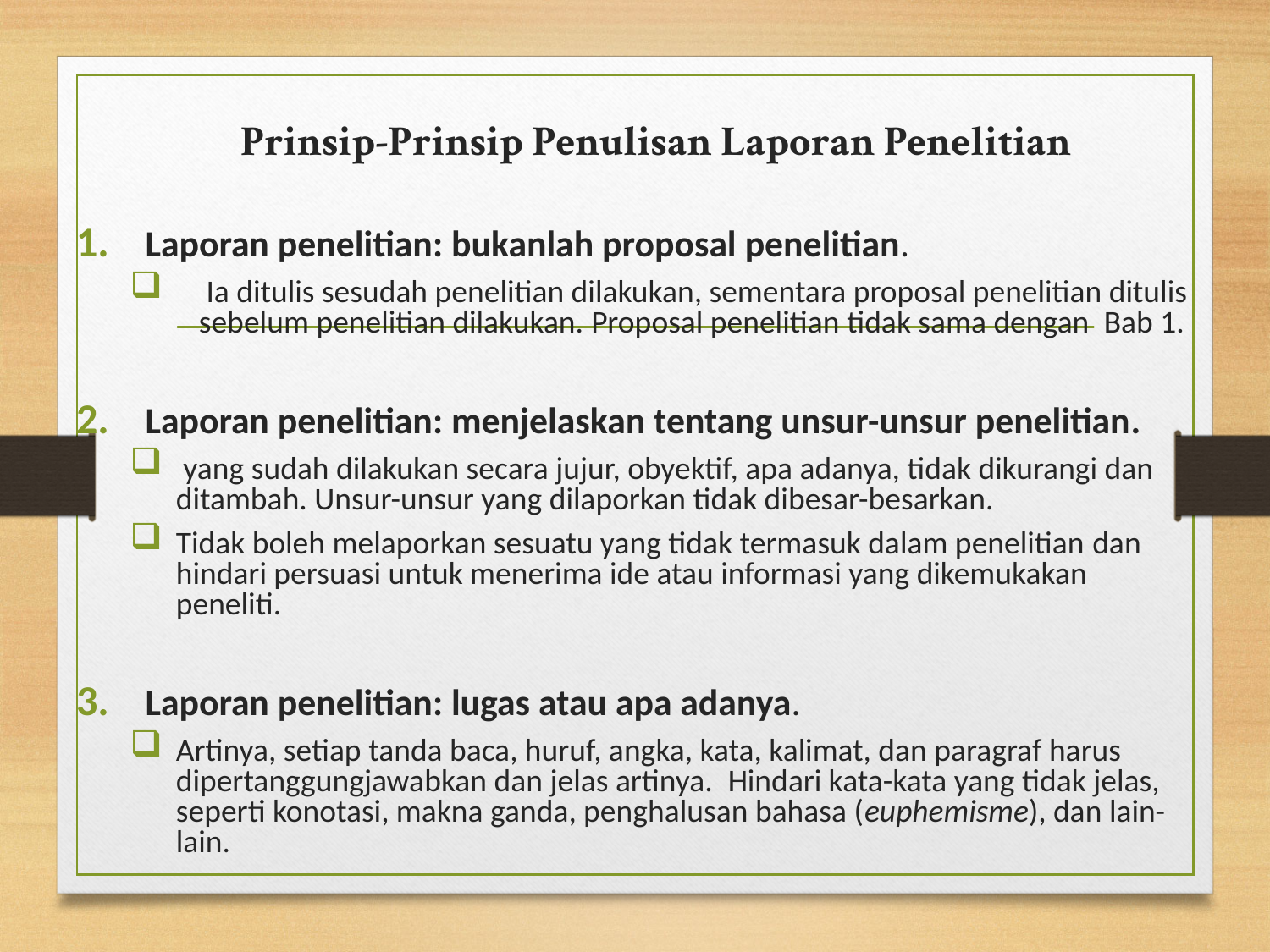

# Prinsip-Prinsip Penulisan Laporan Penelitian
Laporan penelitian: bukanlah proposal penelitian.
 Ia ditulis sesudah penelitian dilakukan, sementara proposal penelitian ditulis sebelum penelitian dilakukan. Proposal penelitian tidak sama dengan  Bab 1.

Laporan penelitian: menjelaskan tentang unsur-unsur penelitian.
 yang sudah dilakukan secara jujur, obyektif, apa adanya, tidak dikurangi dan ditambah. Unsur-unsur yang dilaporkan tidak dibesar-besarkan.
Tidak boleh melaporkan sesuatu yang tidak termasuk dalam penelitian dan hindari persuasi untuk menerima ide atau informasi yang dikemukakan peneliti.

Laporan penelitian: lugas atau apa adanya.
Artinya, setiap tanda baca, huruf, angka, kata, kalimat, dan paragraf harus dipertanggungjawabkan dan jelas artinya.  Hindari kata-kata yang tidak jelas, seperti konotasi, makna ganda, penghalusan bahasa (euphemisme), dan lain-lain.